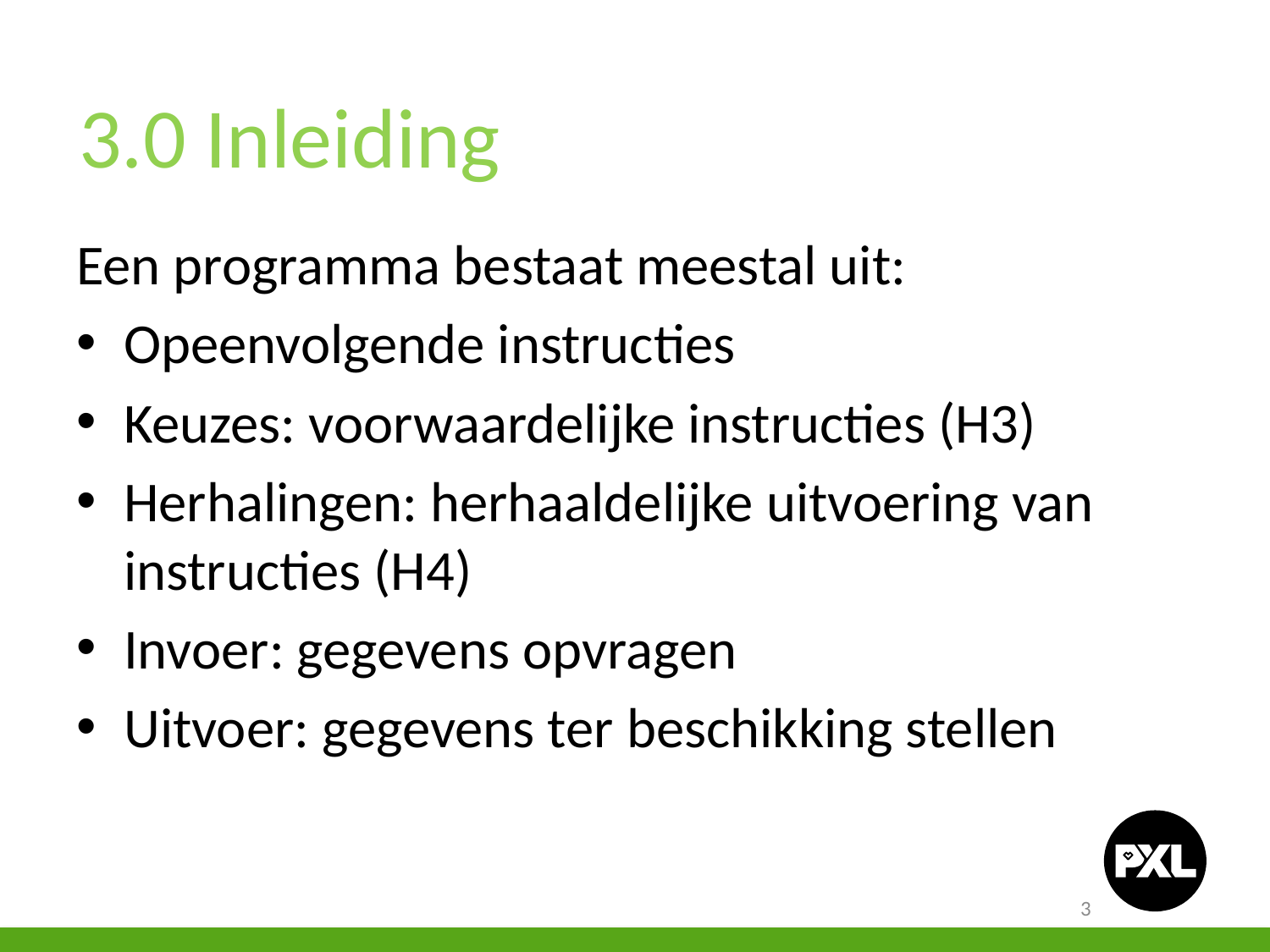

3.0 Inleiding

Een programma bestaat meestal uit:
Opeenvolgende instructies
Keuzes: voorwaardelijke instructies (H3)
Herhalingen: herhaaldelijke uitvoering van instructies (H4)
Invoer: gegevens opvragen
Uitvoer: gegevens ter beschikking stellen
3